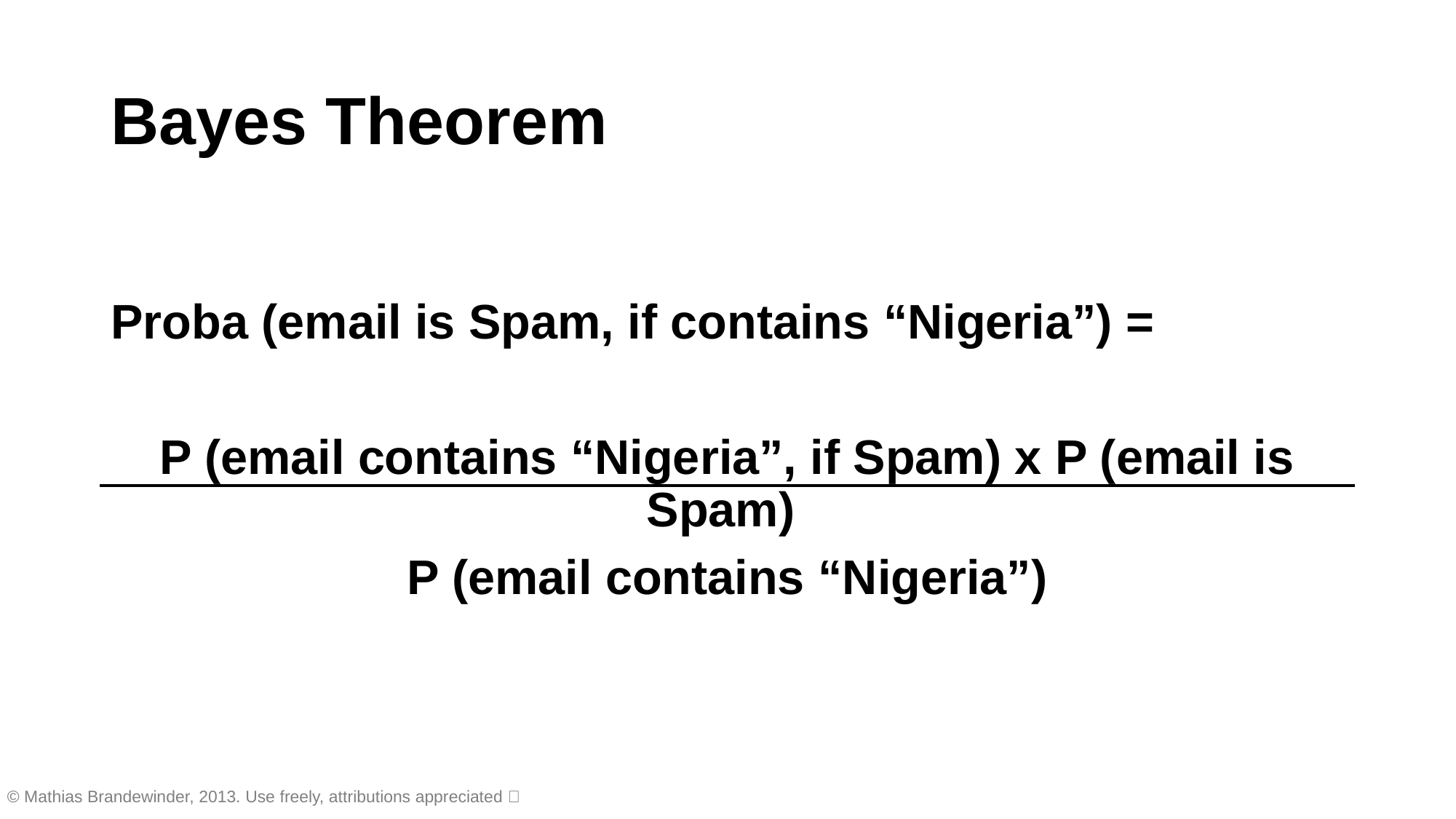

# Bayes Theorem

Proba (email is Spam, if contains “Nigeria”) =

P (email contains “Nigeria”, if Spam) x P (email is Spam)
P (email contains “Nigeria”)